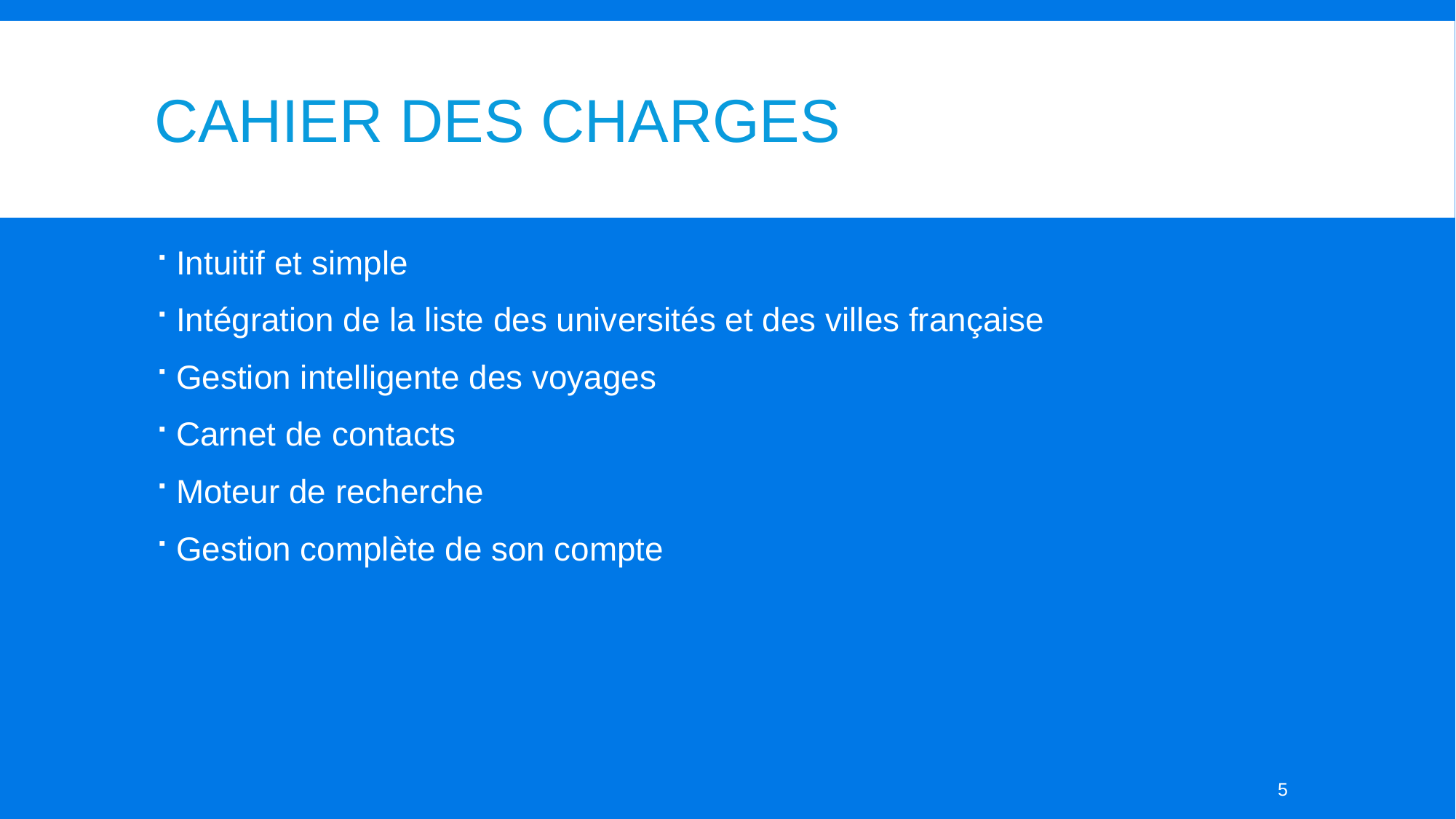

# Cahier des charges
Intuitif et simple
Intégration de la liste des universités et des villes française
Gestion intelligente des voyages
Carnet de contacts
Moteur de recherche
Gestion complète de son compte
5